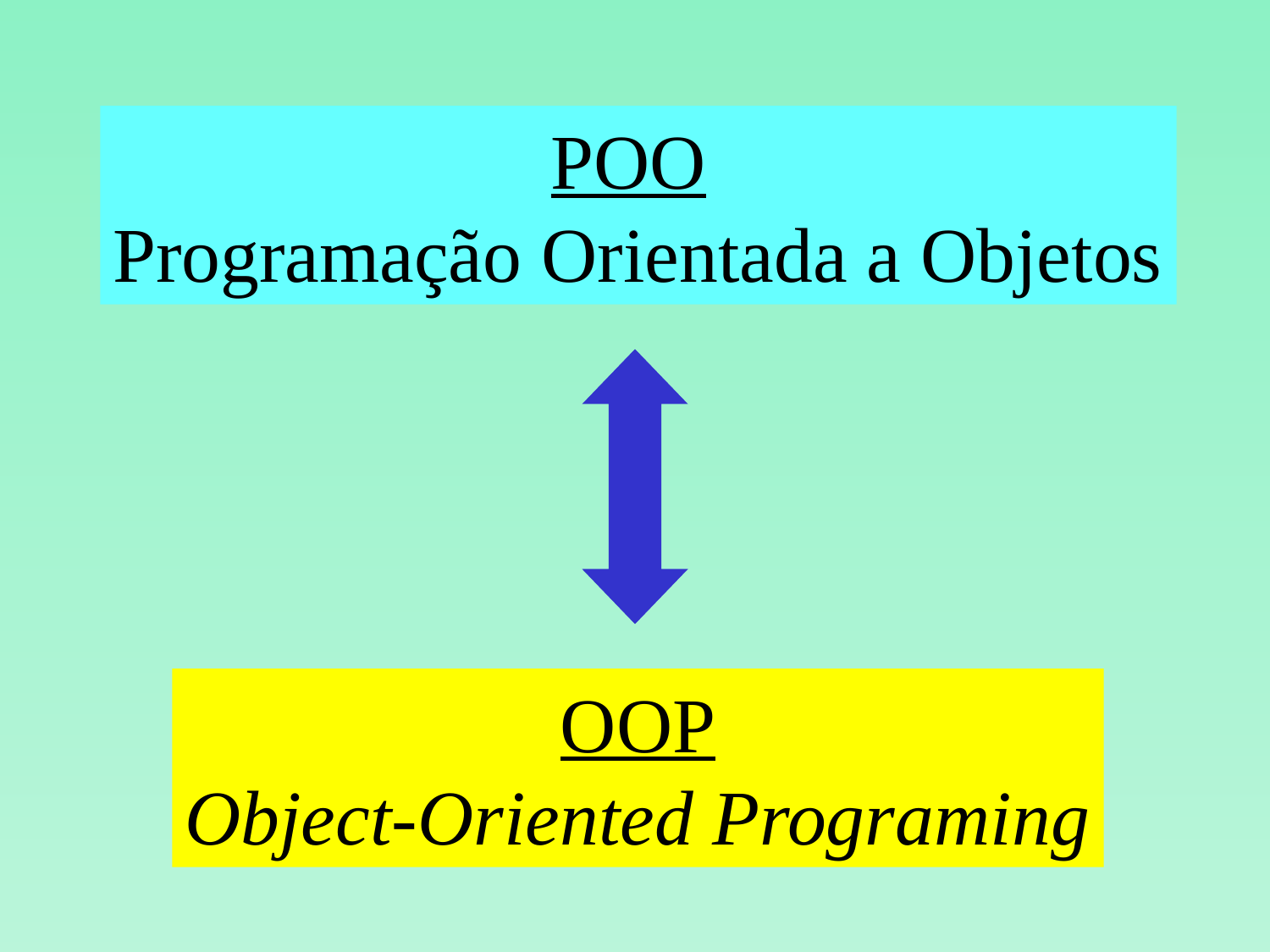

POO
Programação Orientada a Objetos

OOP
Object-Oriented Programing